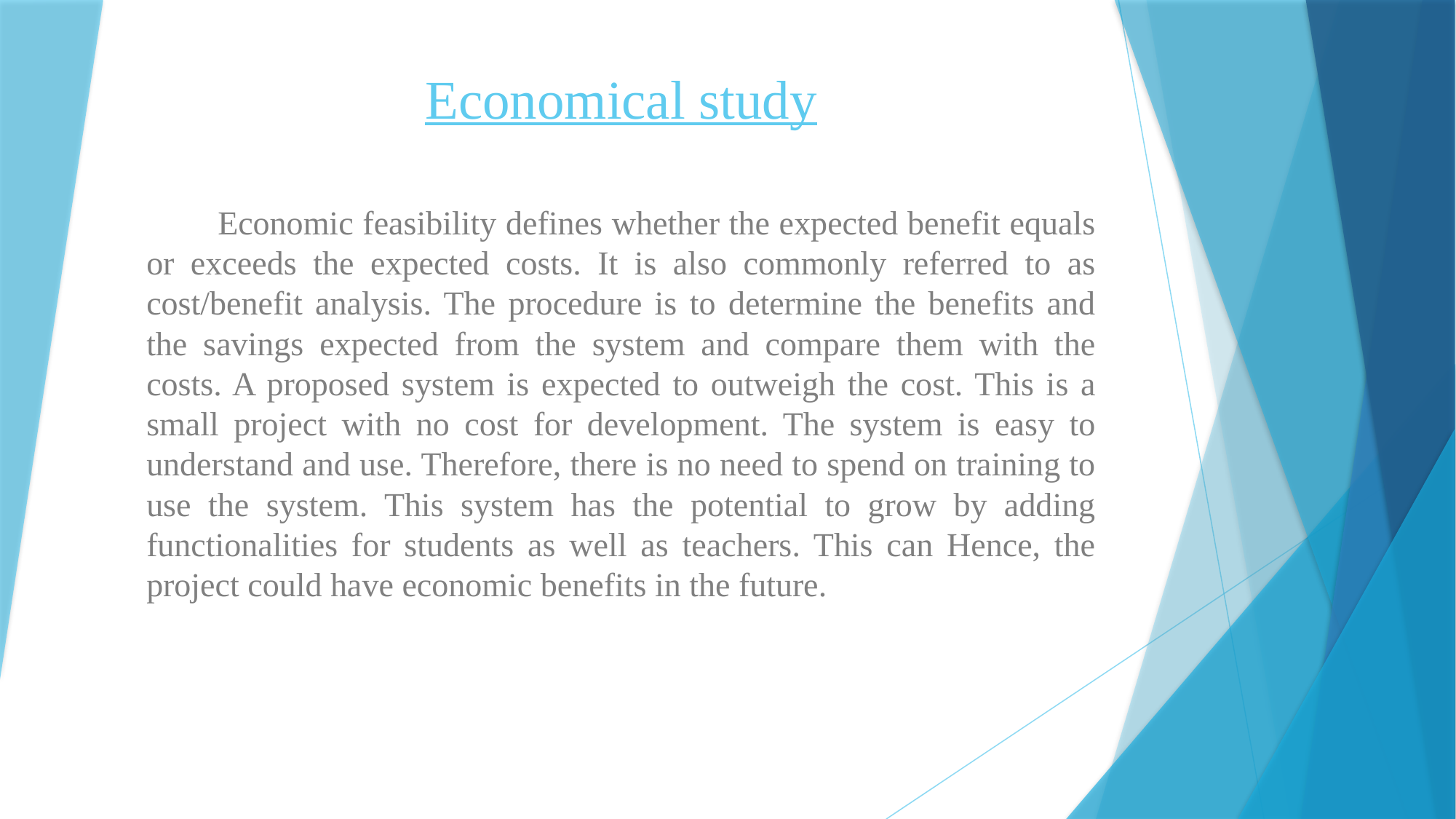

# Economical study
          Economic feasibility defines whether the expected benefit equals or exceeds the expected costs. It is also commonly referred to as cost/benefit analysis. The procedure is to determine the benefits and the savings expected from the system and compare them with the costs. A proposed system is expected to outweigh the cost. This is a small project with no cost for development. The system is easy to understand and use. Therefore, there is no need to spend on training to use the system. This system has the potential to grow by adding functionalities for students as well as teachers. This can Hence, the project could have economic benefits in the future.